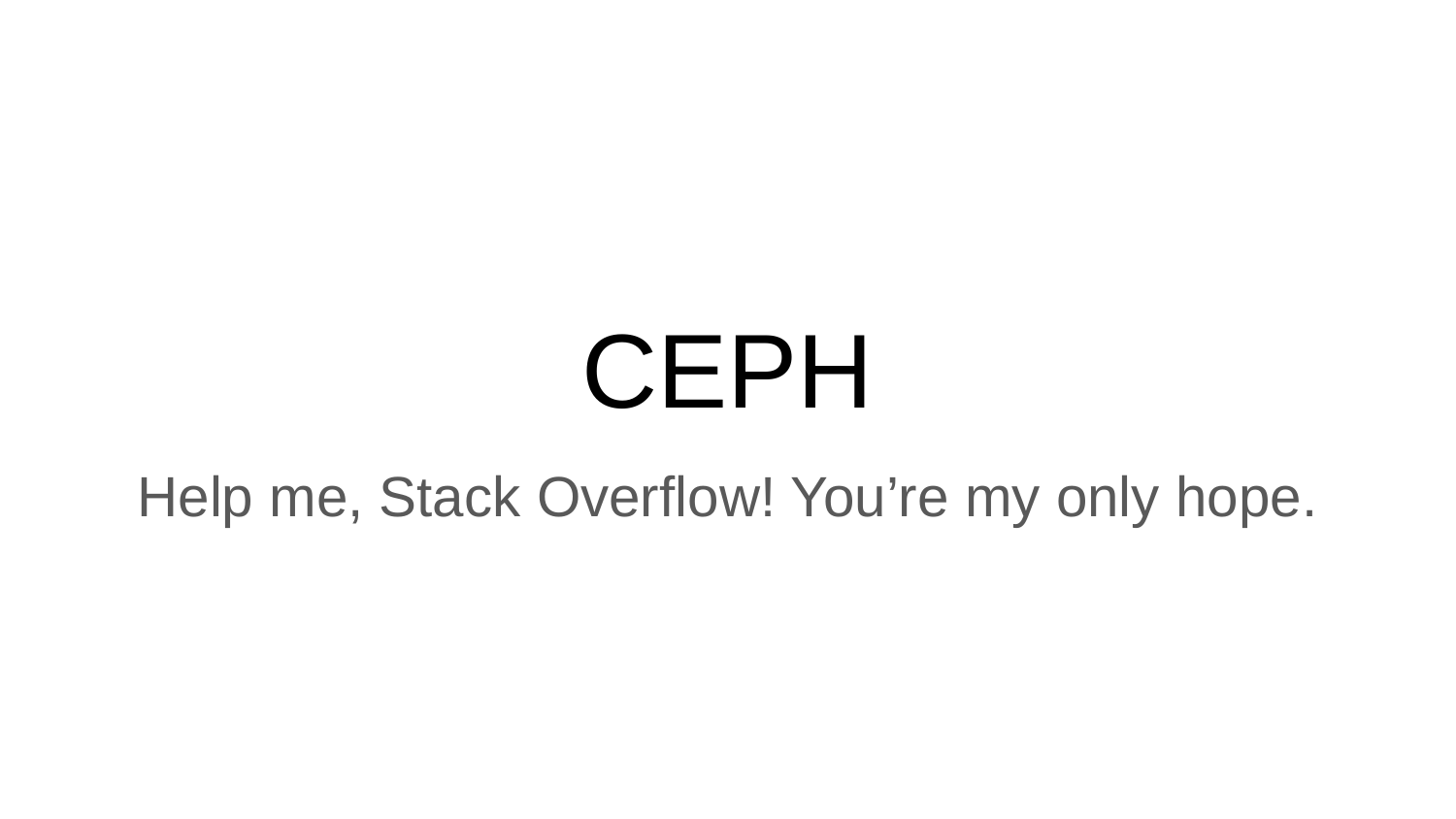

# CEPH
Help me, Stack Overflow! You’re my only hope.